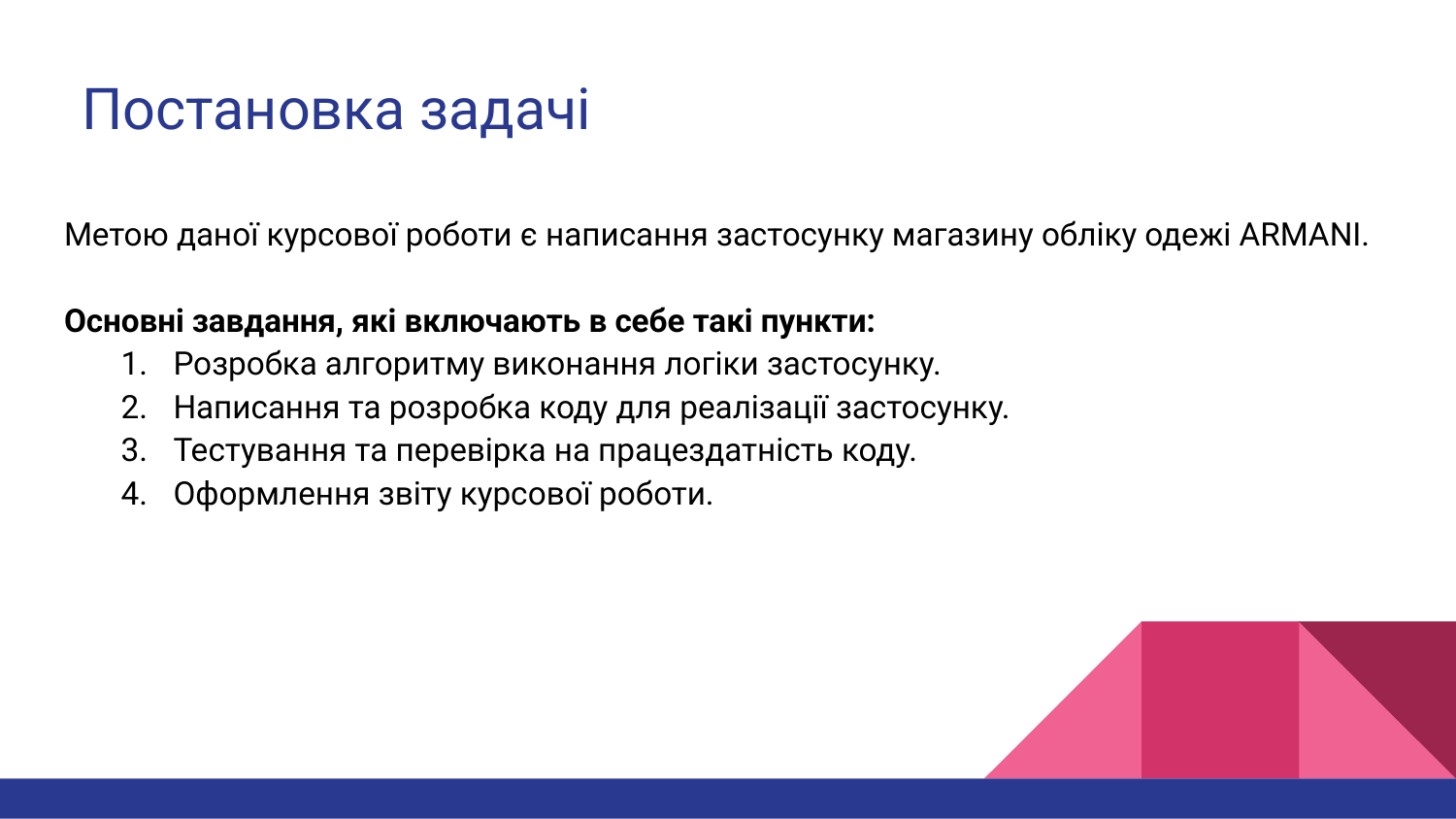

# Постановка задачі
Метою даної курсової роботи є написання застосунку магазину обліку одежі ARMANI.

Основні завдання, які включають в себе такі пункти:
Розробка алгоритму виконання логіки застосунку.
Написання та розробка коду для реалізації застосунку.
Тестування та перевірка на працездатність коду.
Оформлення звіту курсової роботи.